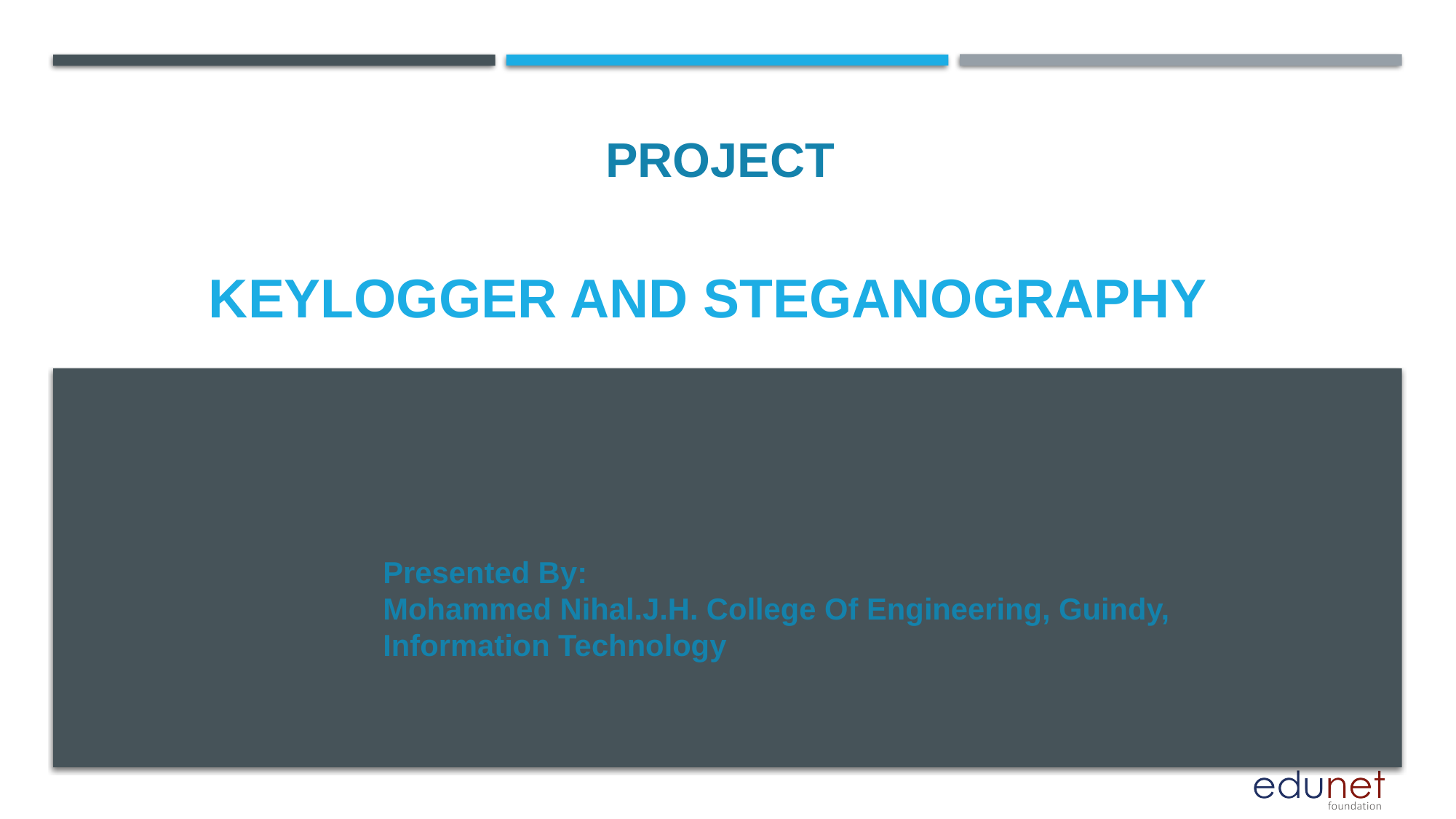

PROJECT
# KEYLOGGER AND STEGANOGRAPHY
Presented By:
Mohammed Nihal.J.H. College Of Engineering, Guindy, Information Technology